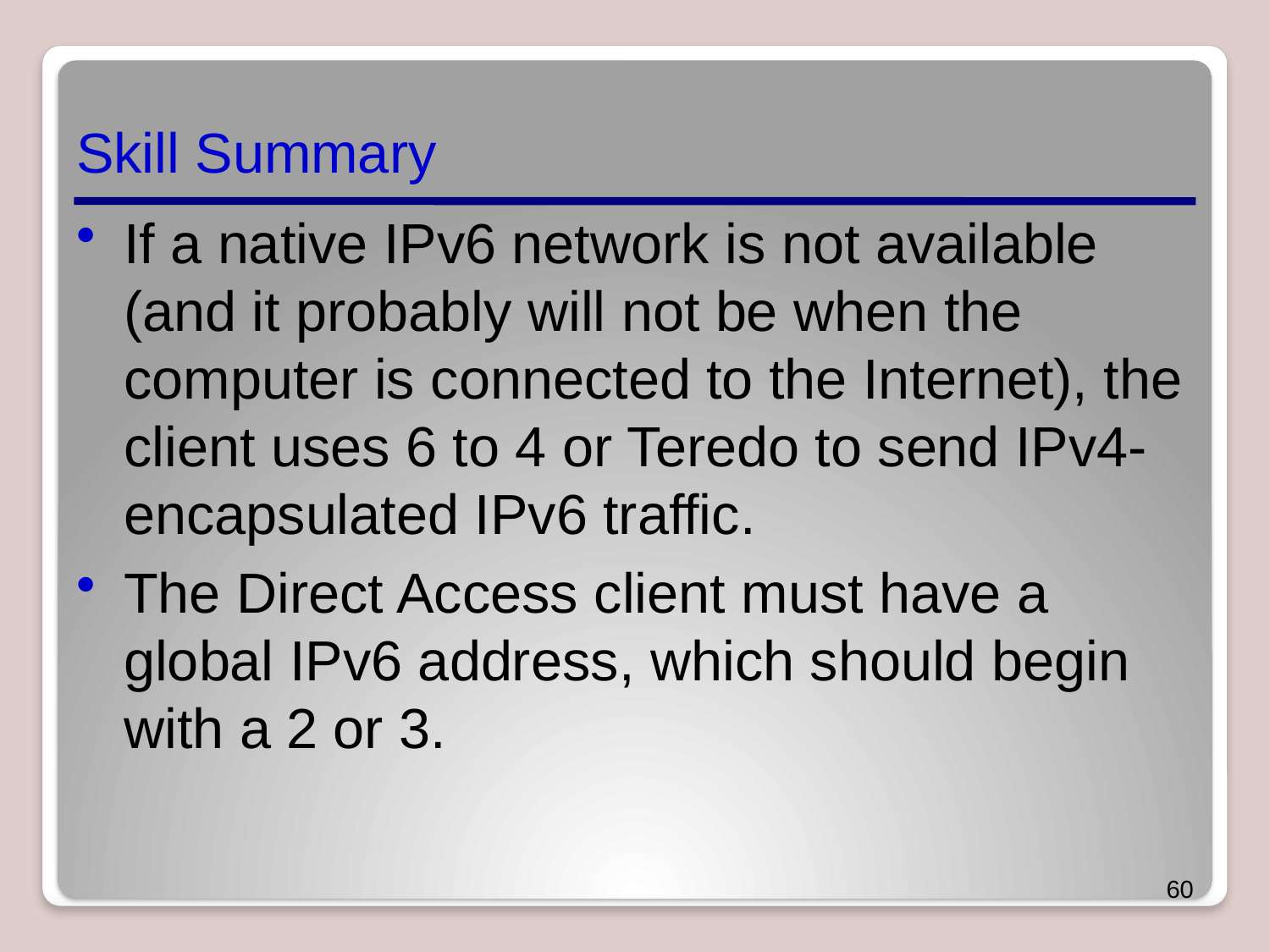

# Skill Summary
If a native IPv6 network is not available (and it probably will not be when the computer is connected to the Internet), the client uses 6 to 4 or Teredo to send IPv4-encapsulated IPv6 traffic.
The Direct Access client must have a global IPv6 address, which should begin with a 2 or 3.

60